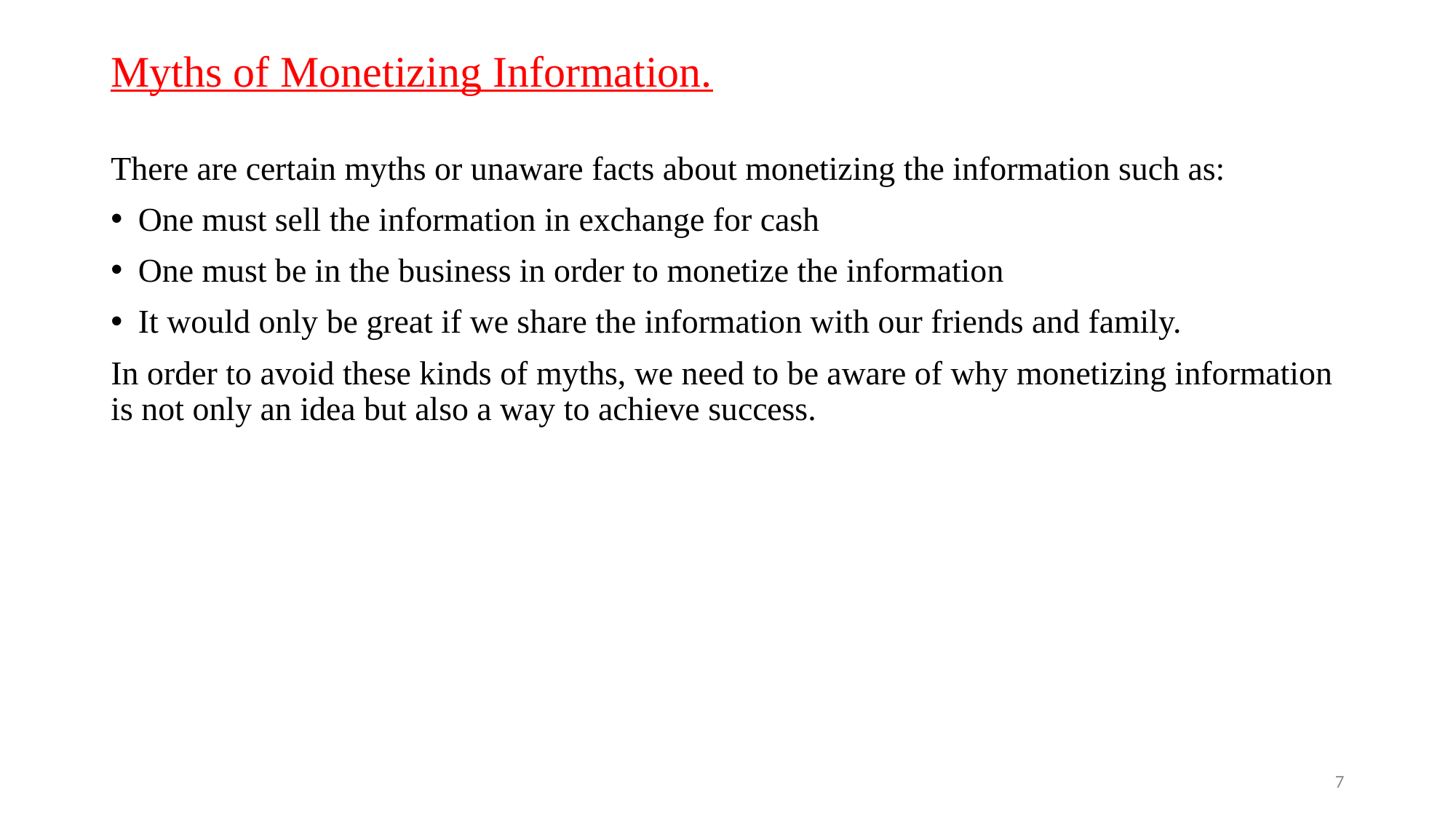

# Myths of Monetizing Information.
There are certain myths or unaware facts about monetizing the information such as:
One must sell the information in exchange for cash
One must be in the business in order to monetize the information
It would only be great if we share the information with our friends and family.
In order to avoid these kinds of myths, we need to be aware of why monetizing information is not only an idea but also a way to achieve success.

7